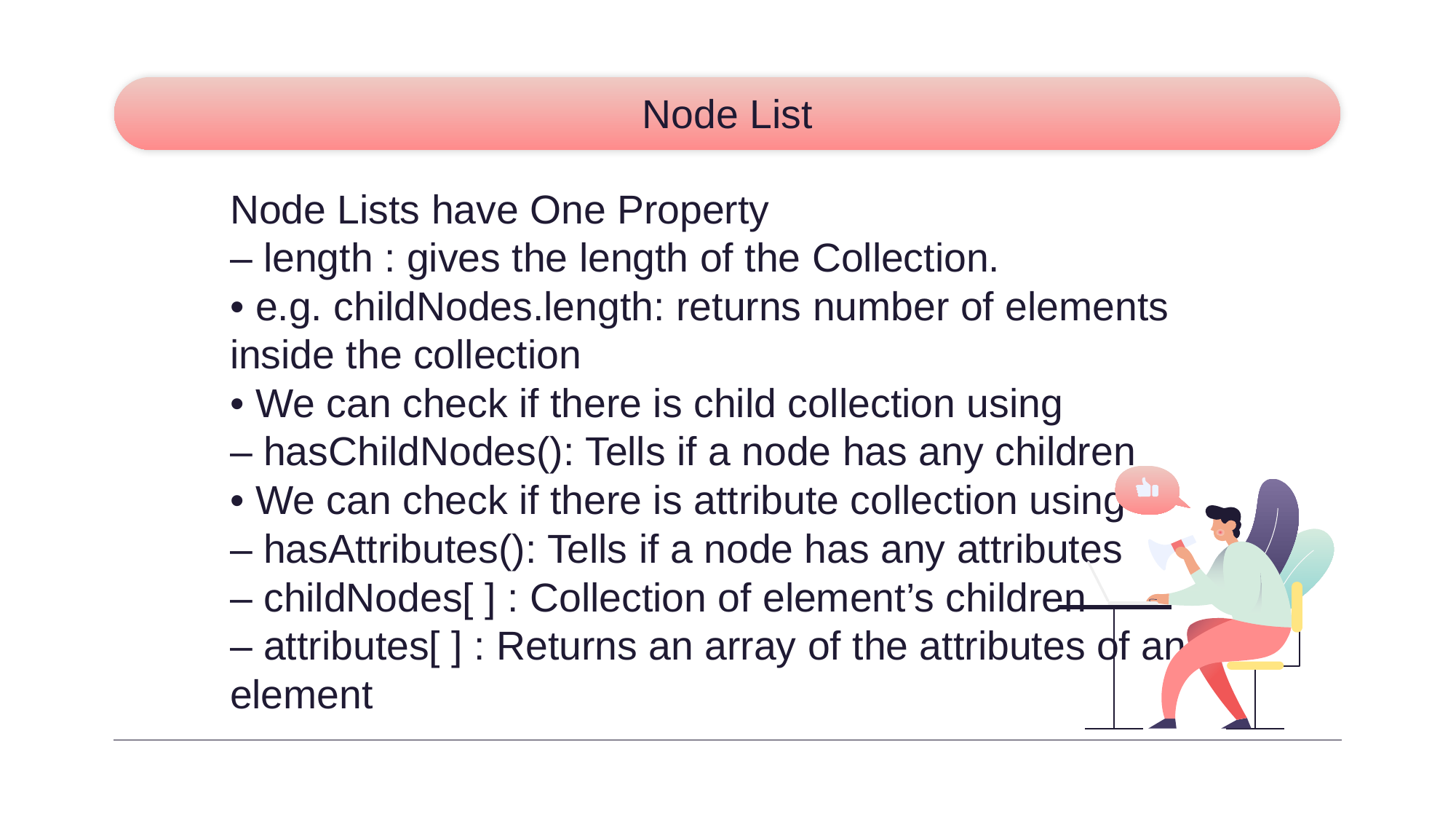

# Node List
Node Lists have One Property
– length : gives the length of the Collection.
• e.g. childNodes.length: returns number of elements inside the collection
• We can check if there is child collection using
– hasChildNodes(): Tells if a node has any children
• We can check if there is attribute collection using
– hasAttributes(): Tells if a node has any attributes
– childNodes[ ] : Collection of element’s children
– attributes[ ] : Returns an array of the attributes of an
element